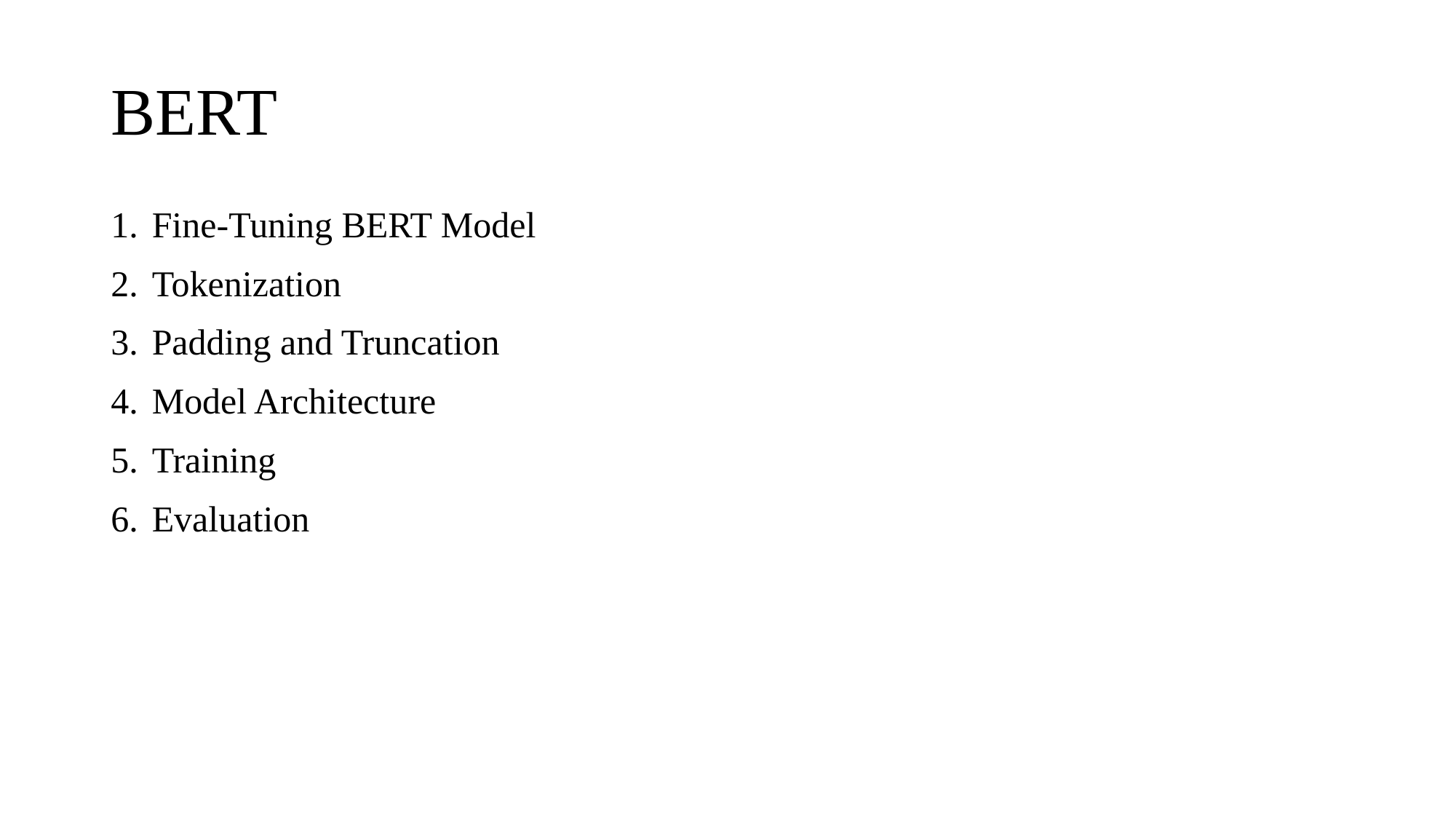

# BERT
Fine-Tuning BERT Model
Tokenization
Padding and Truncation
Model Architecture
Training
Evaluation